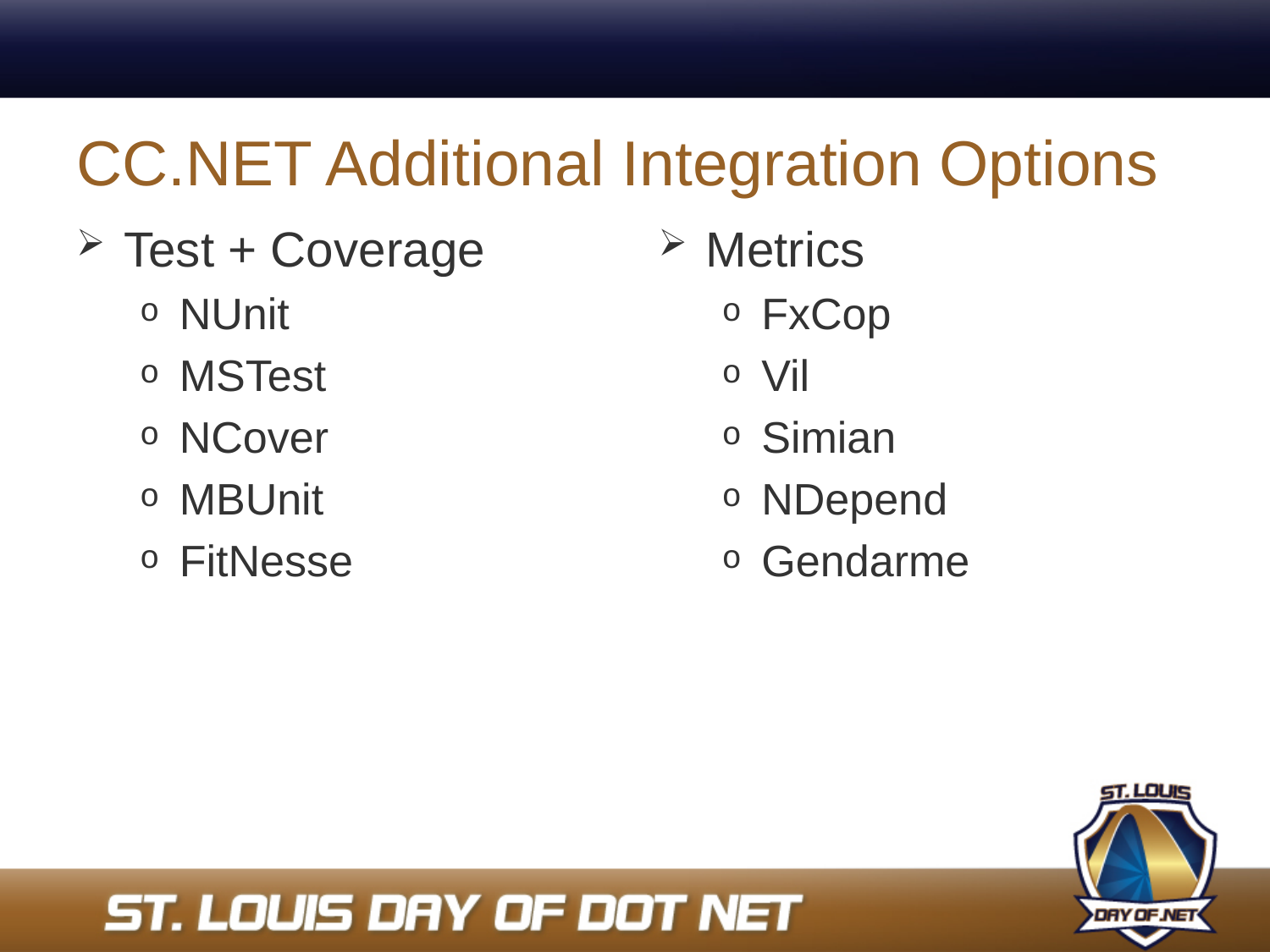

# CC.NET Additional Integration Options
Test + Coverage
NUnit
MSTest
NCover
MBUnit
FitNesse

Metrics
FxCop
Vil
Simian
NDepend
Gendarme